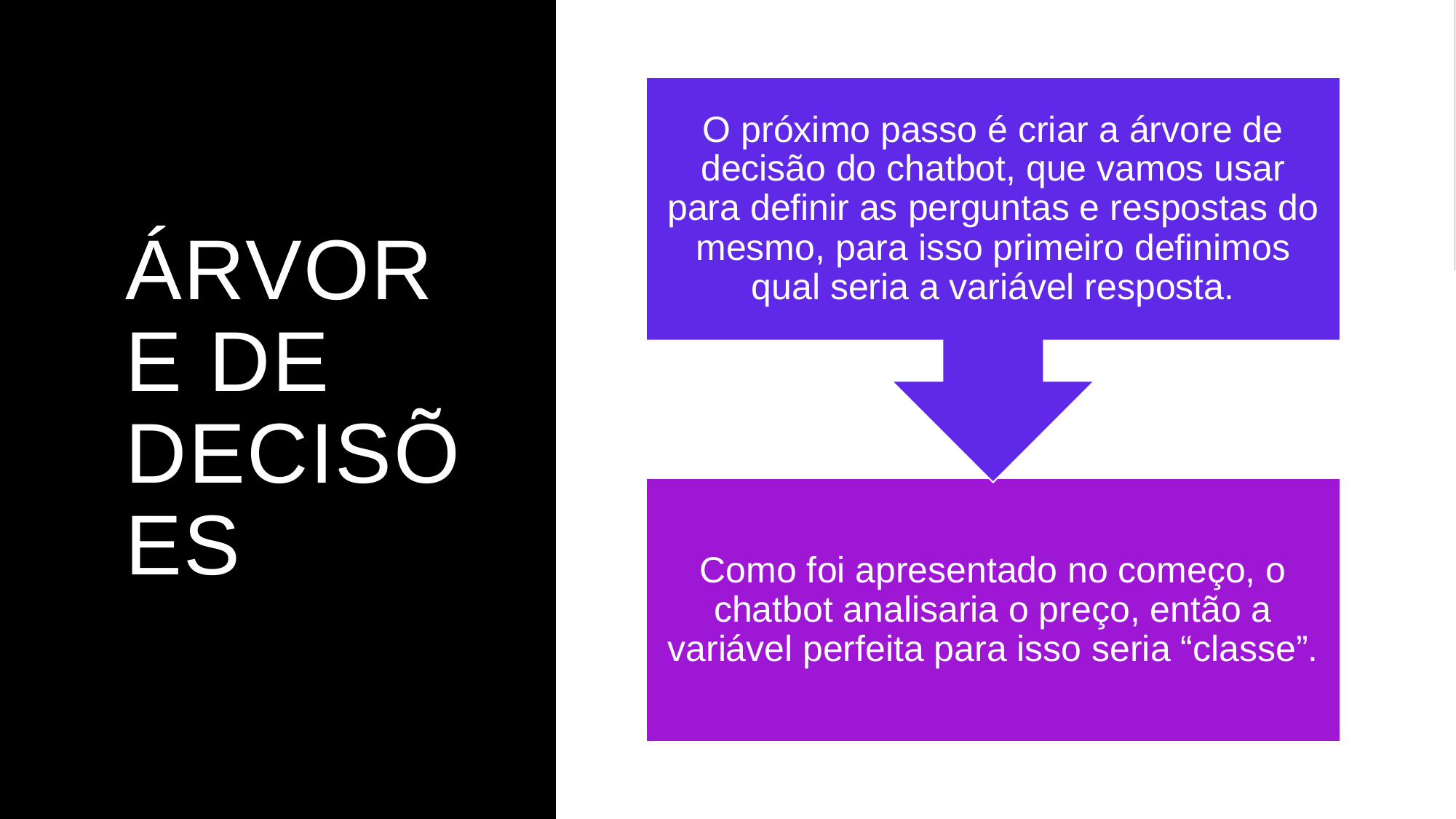

# Árvore de decisões
Como foi apresentado no começo, o chatbot analisaria o preço, então a variável perfeita para isso seria “classe”.
O próximo passo é criar a árvore de decisão do chatbot, que vamos usar para definir as perguntas e respostas do mesmo, para isso primeiro definimos qual seria a variável resposta.